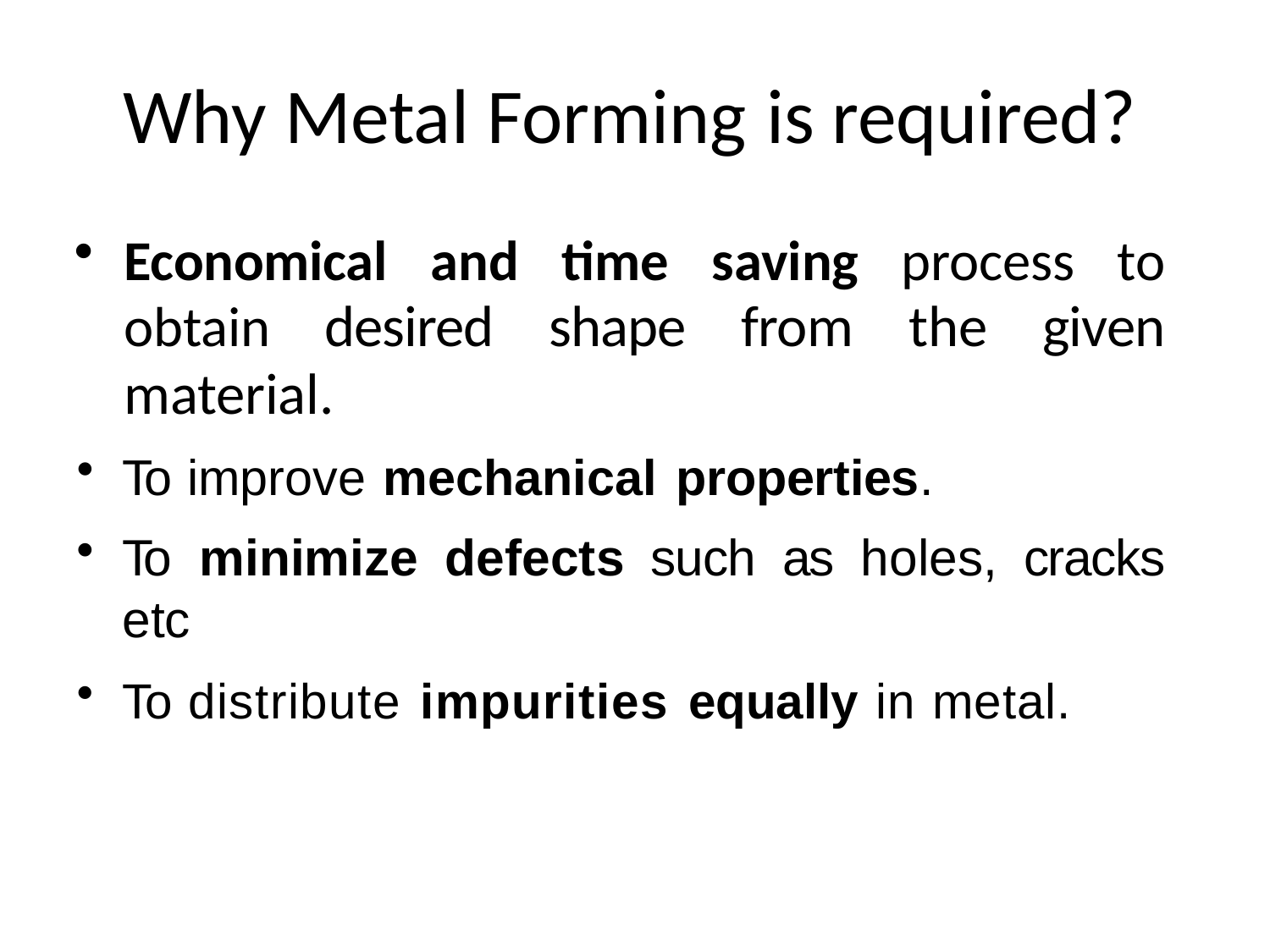

# Why Metal Forming is required?
Economical and time saving process to obtain desired shape from the given material.
To improve mechanical properties.
To minimize defects such as holes, cracks etc
To distribute impurities equally in metal.